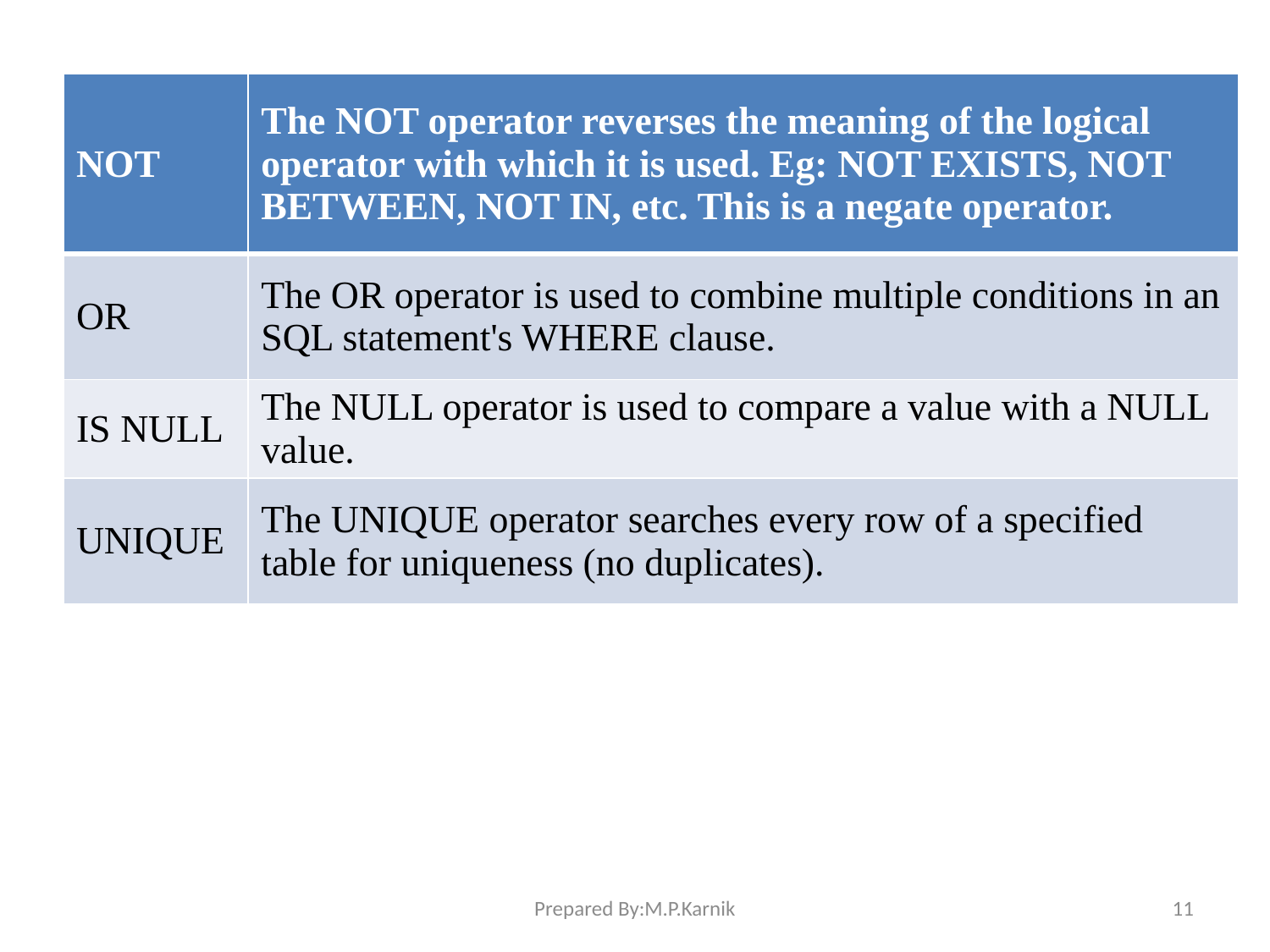

| NOT | The NOT operator reverses the meaning of the logical operator with which it is used. Eg: NOT EXISTS, NOT BETWEEN, NOT IN, etc. This is a negate operator. |
| --- | --- |
| OR | The OR operator is used to combine multiple conditions in an SQL statement's WHERE clause. |
| IS NULL | The NULL operator is used to compare a value with a NULL value. |
| UNIQUE | The UNIQUE operator searches every row of a specified table for uniqueness (no duplicates). |
Prepared By:M.P.Karnik
11